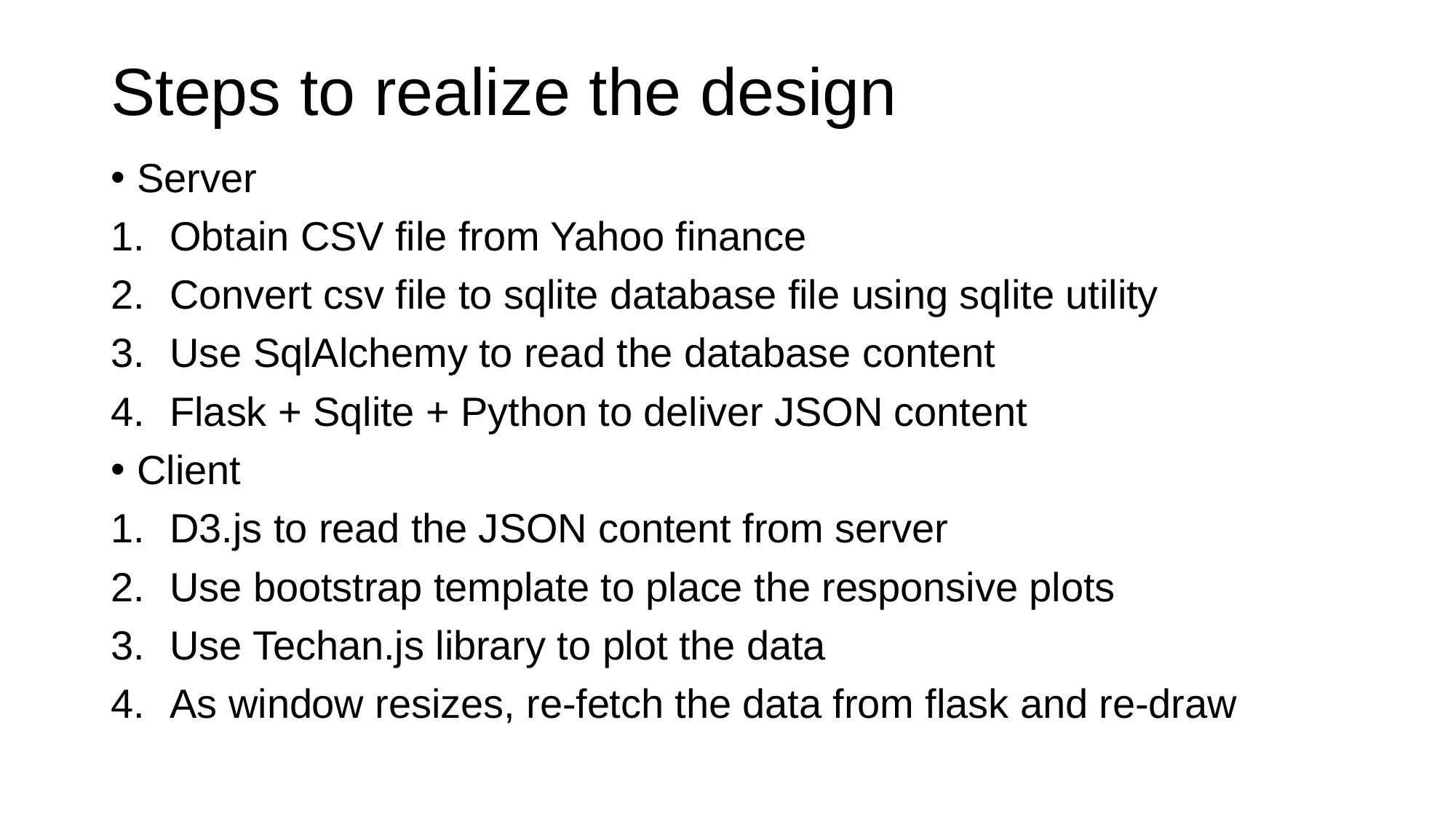

# Steps to realize the design
Server
Obtain CSV file from Yahoo finance
Convert csv file to sqlite database file using sqlite utility
Use SqlAlchemy to read the database content
Flask + Sqlite + Python to deliver JSON content
Client
D3.js to read the JSON content from server
Use bootstrap template to place the responsive plots
Use Techan.js library to plot the data
As window resizes, re-fetch the data from flask and re-draw